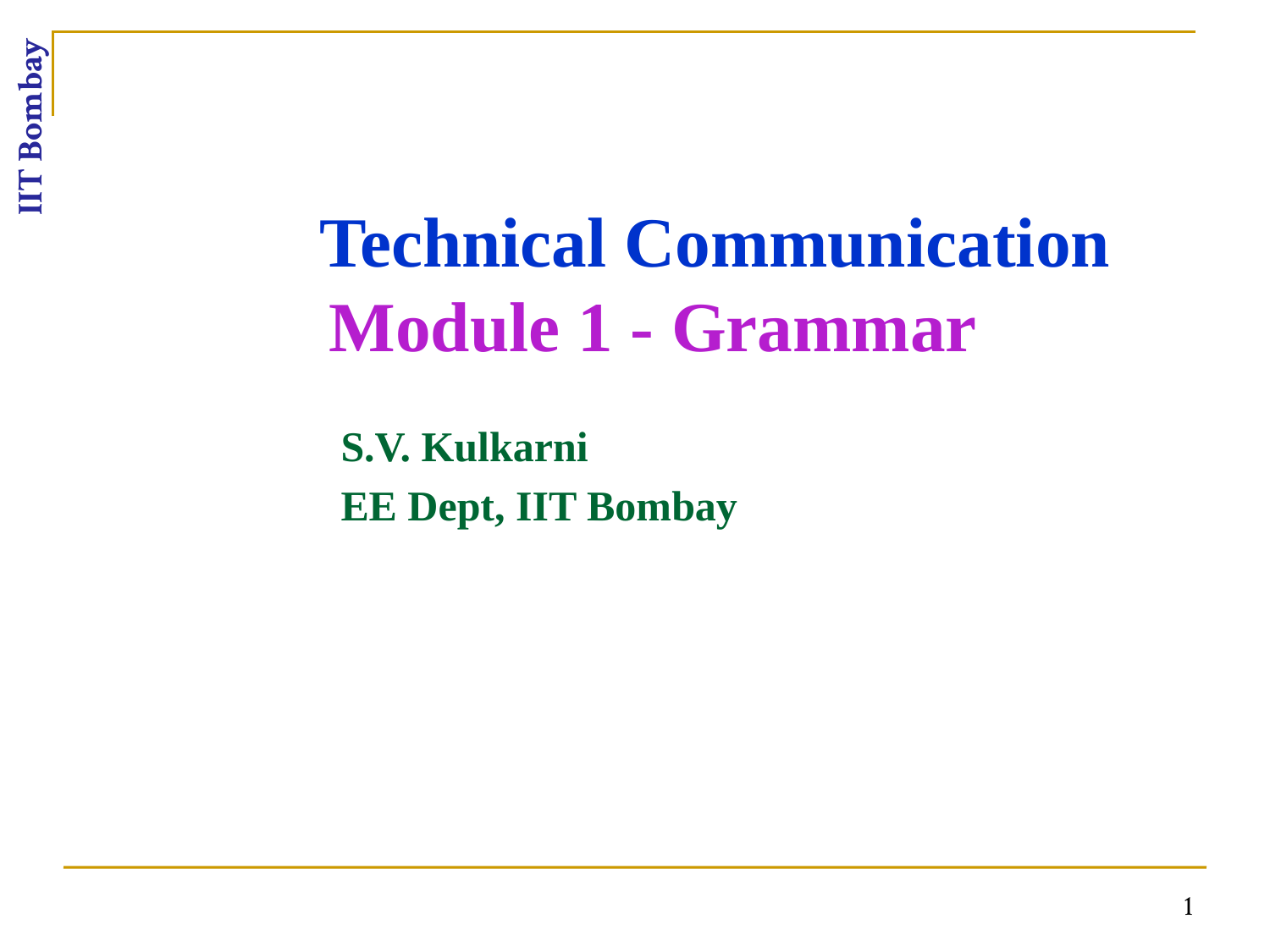

# Technical Communication Module 1 - Grammar
S.V. Kulkarni
EE Dept, IIT Bombay
1